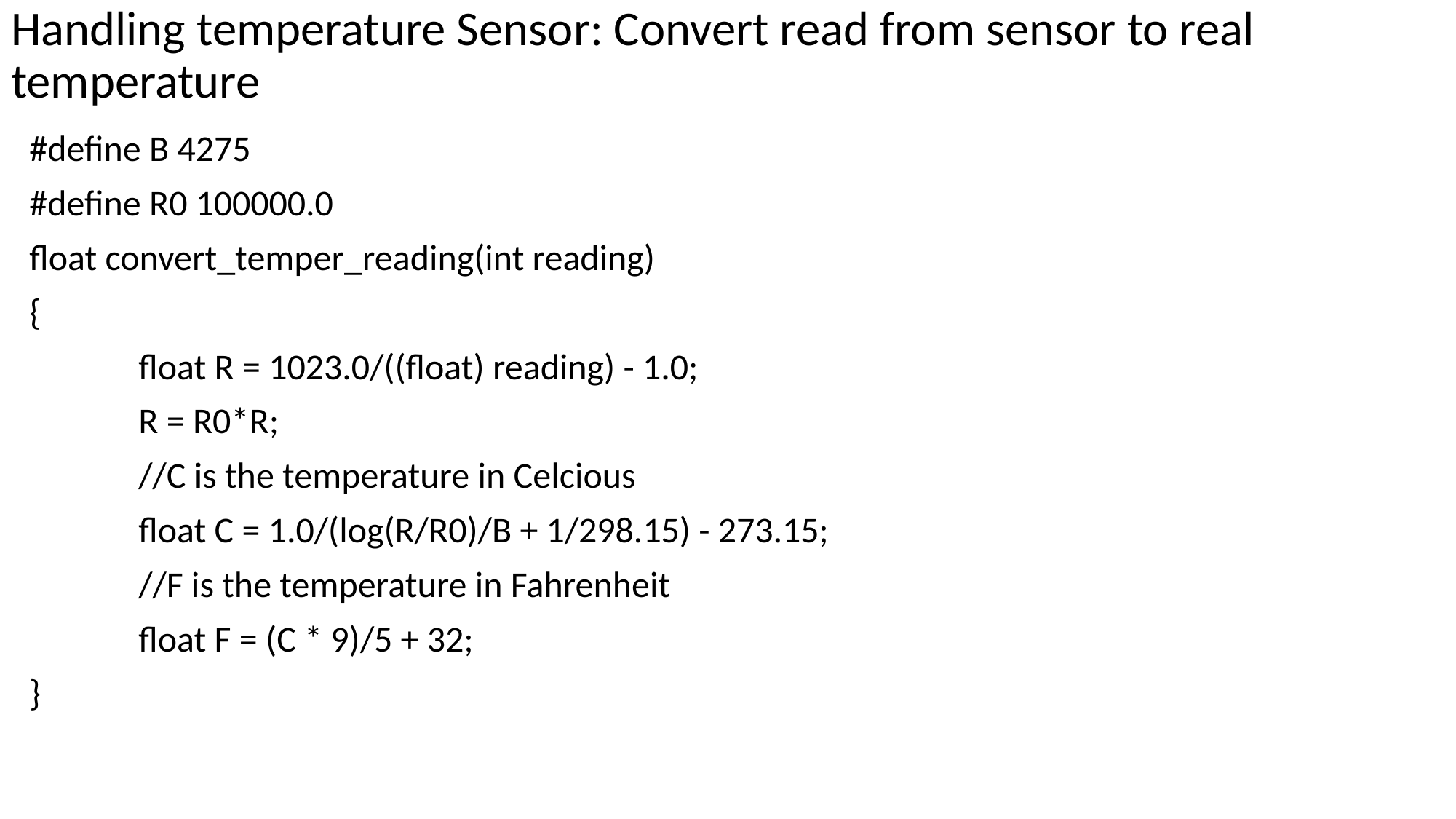

# Handling temperature Sensor: Convert read from sensor to real temperature

#define B 4275
#define R0 100000.0
float convert_temper_reading(int reading)
{
	float R = 1023.0/((float) reading) - 1.0;
	R = R0*R;
	//C is the temperature in Celcious
	float C = 1.0/(log(R/R0)/B + 1/298.15) - 273.15;
	//F is the temperature in Fahrenheit
	float F = (C * 9)/5 + 32;
}